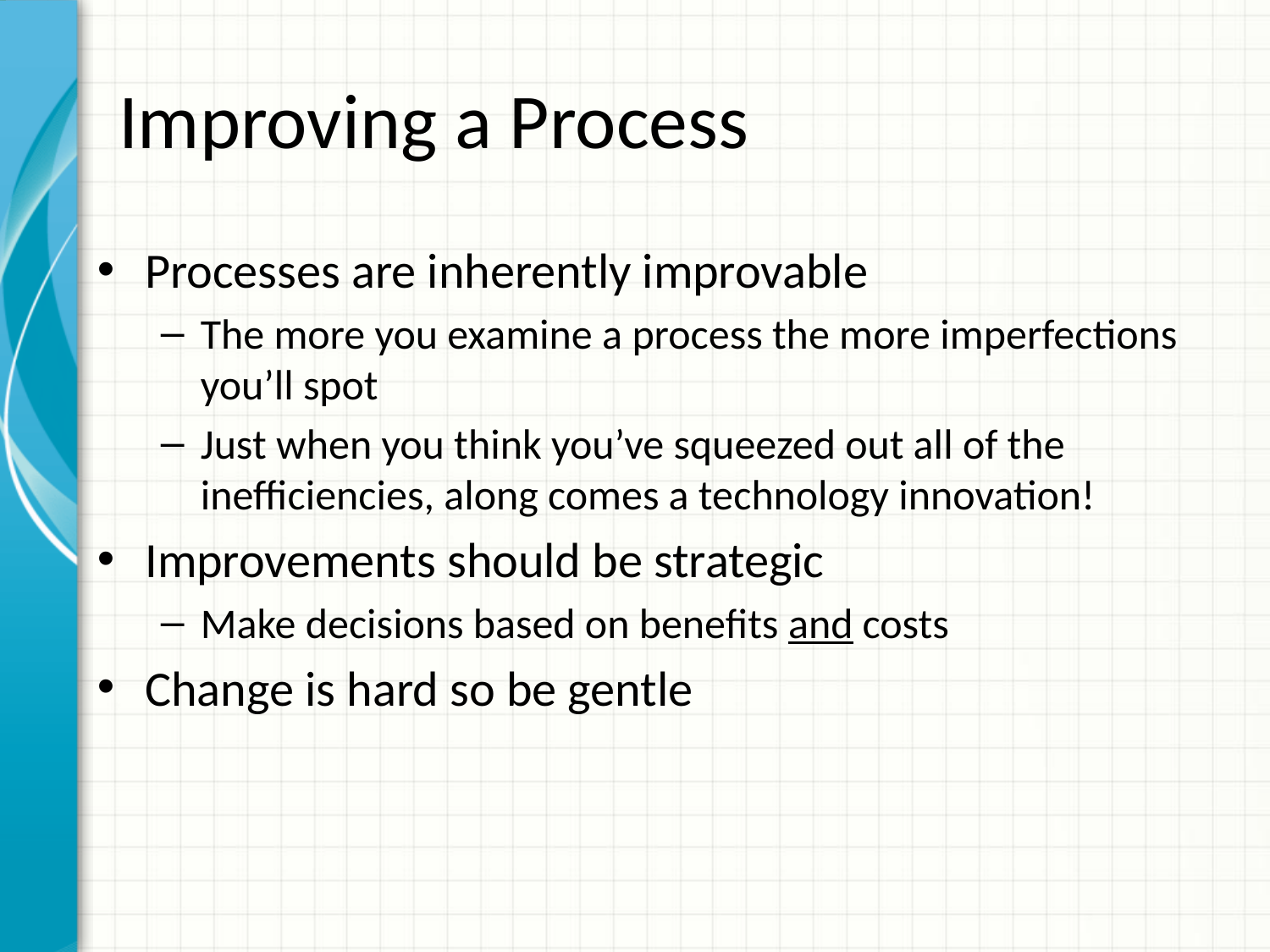

# Improving a Process
Processes are inherently improvable
The more you examine a process the more imperfections you’ll spot
Just when you think you’ve squeezed out all of the inefficiencies, along comes a technology innovation!
Improvements should be strategic
Make decisions based on benefits and costs
Change is hard so be gentle